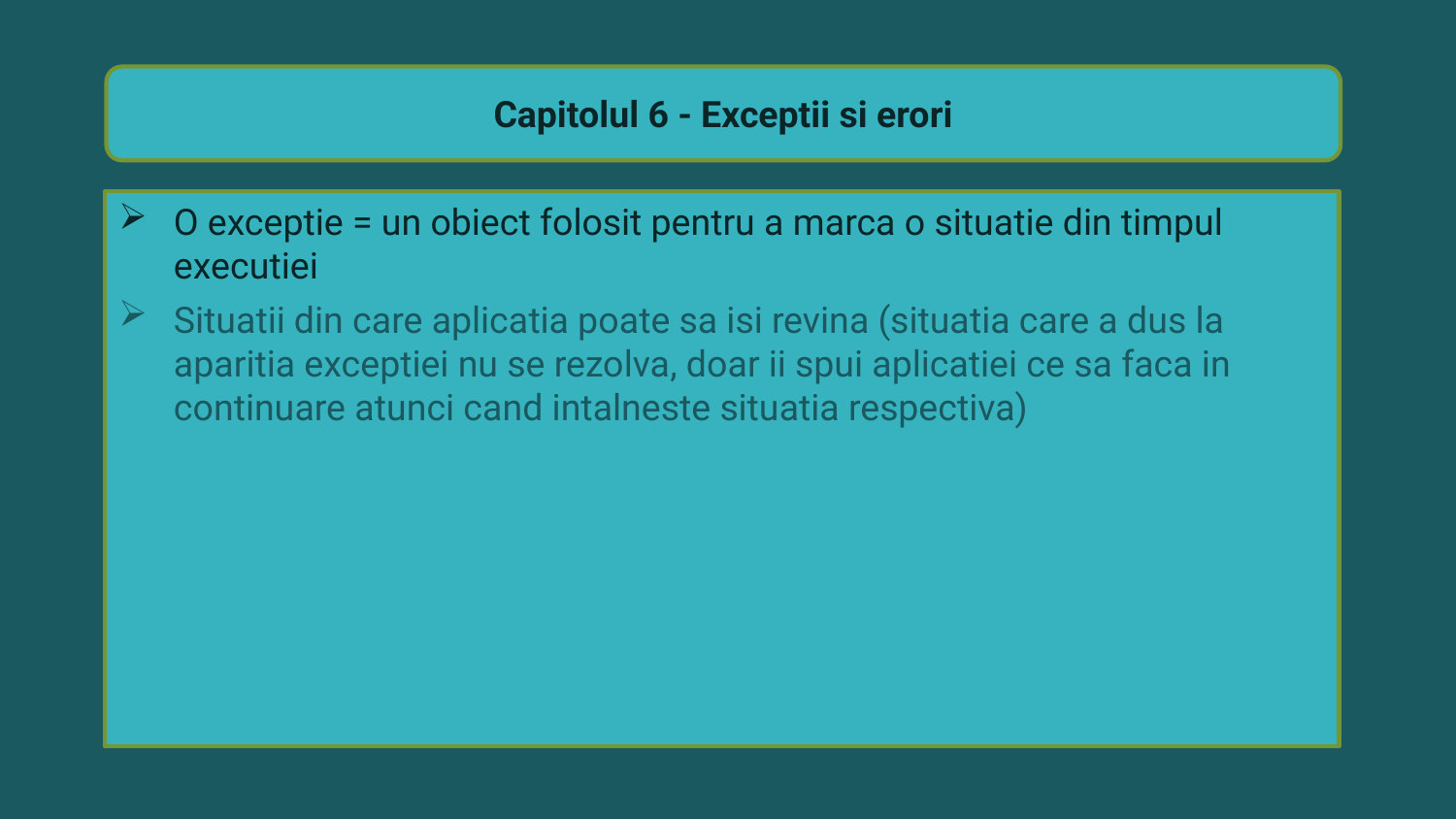

Capitolul 6 - Exceptii si erori
O exceptie = un obiect folosit pentru a marca o situatie din timpul executiei
Situatii din care aplicatia poate sa isi revina (situatia care a dus la aparitia exceptiei nu se rezolva, doar ii spui aplicatiei ce sa faca in continuare atunci cand intalneste situatia respectiva)